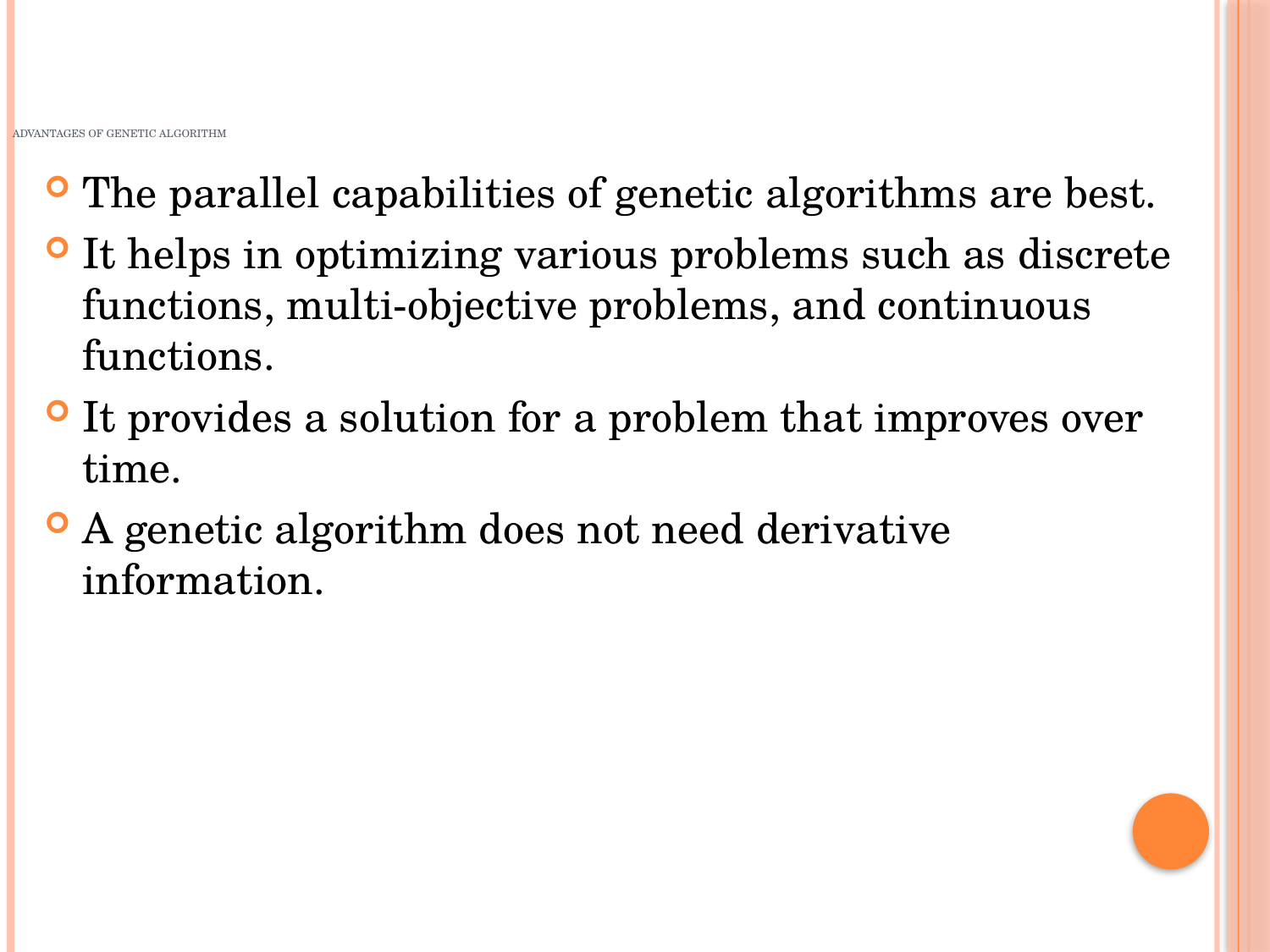

# Advantages of Genetic Algorithm

The parallel capabilities of genetic algorithms are best.
It helps in optimizing various problems such as discrete functions, multi-objective problems, and continuous functions.
It provides a solution for a problem that improves over time.
A genetic algorithm does not need derivative information.